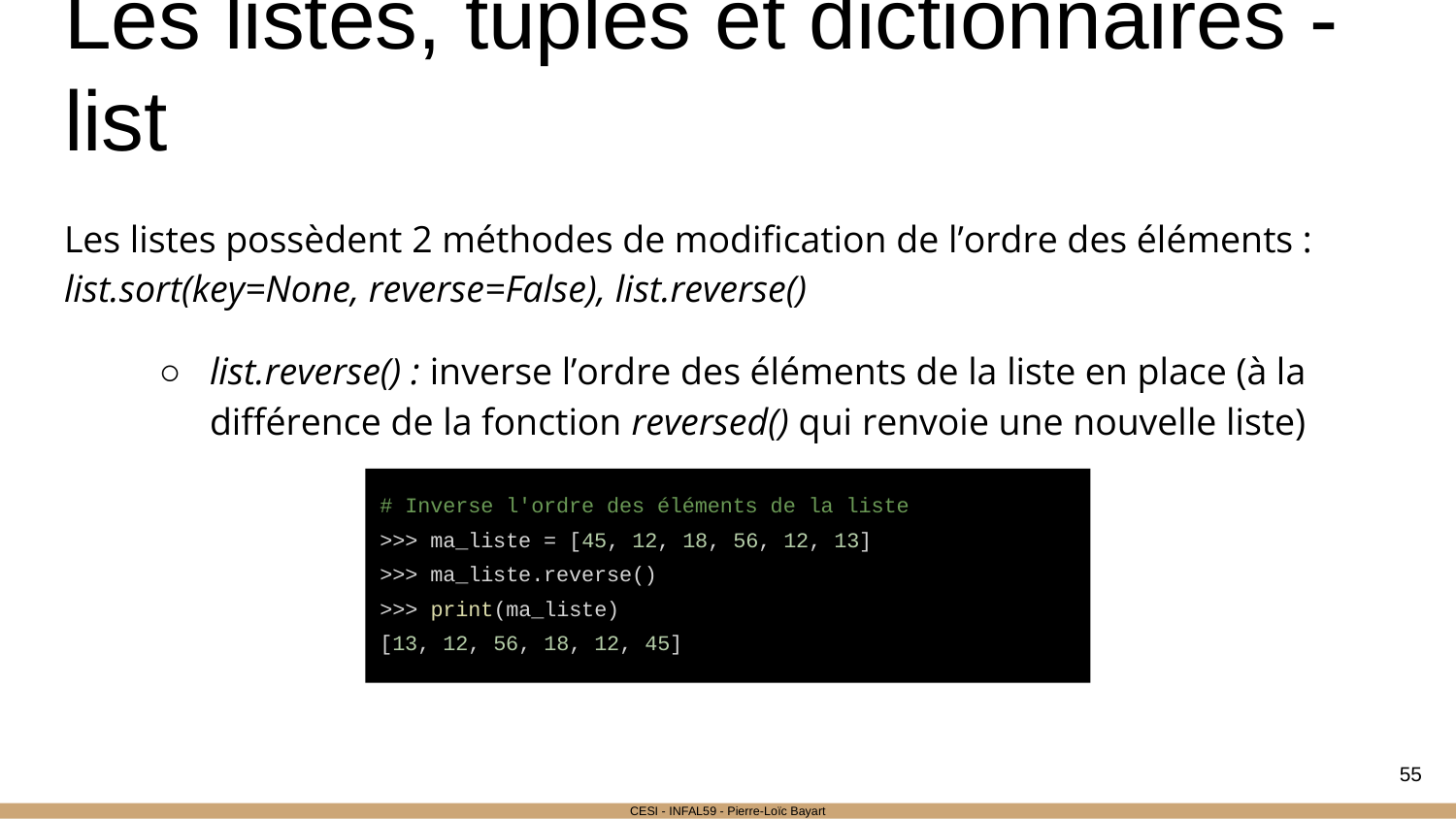

# Les listes, tuples et dictionnaires - list
Les listes possèdent 2 méthodes de modification de l’ordre des éléments : list.sort(key=None, reverse=False), list.reverse()
list.reverse() : inverse l’ordre des éléments de la liste en place (à la différence de la fonction reversed() qui renvoie une nouvelle liste)

# Inverse l'ordre des éléments de la liste
>>> ma_liste = [45, 12, 18, 56, 12, 13]
>>> ma_liste.reverse()
>>> print(ma_liste)
[13, 12, 56, 18, 12, 45]
55